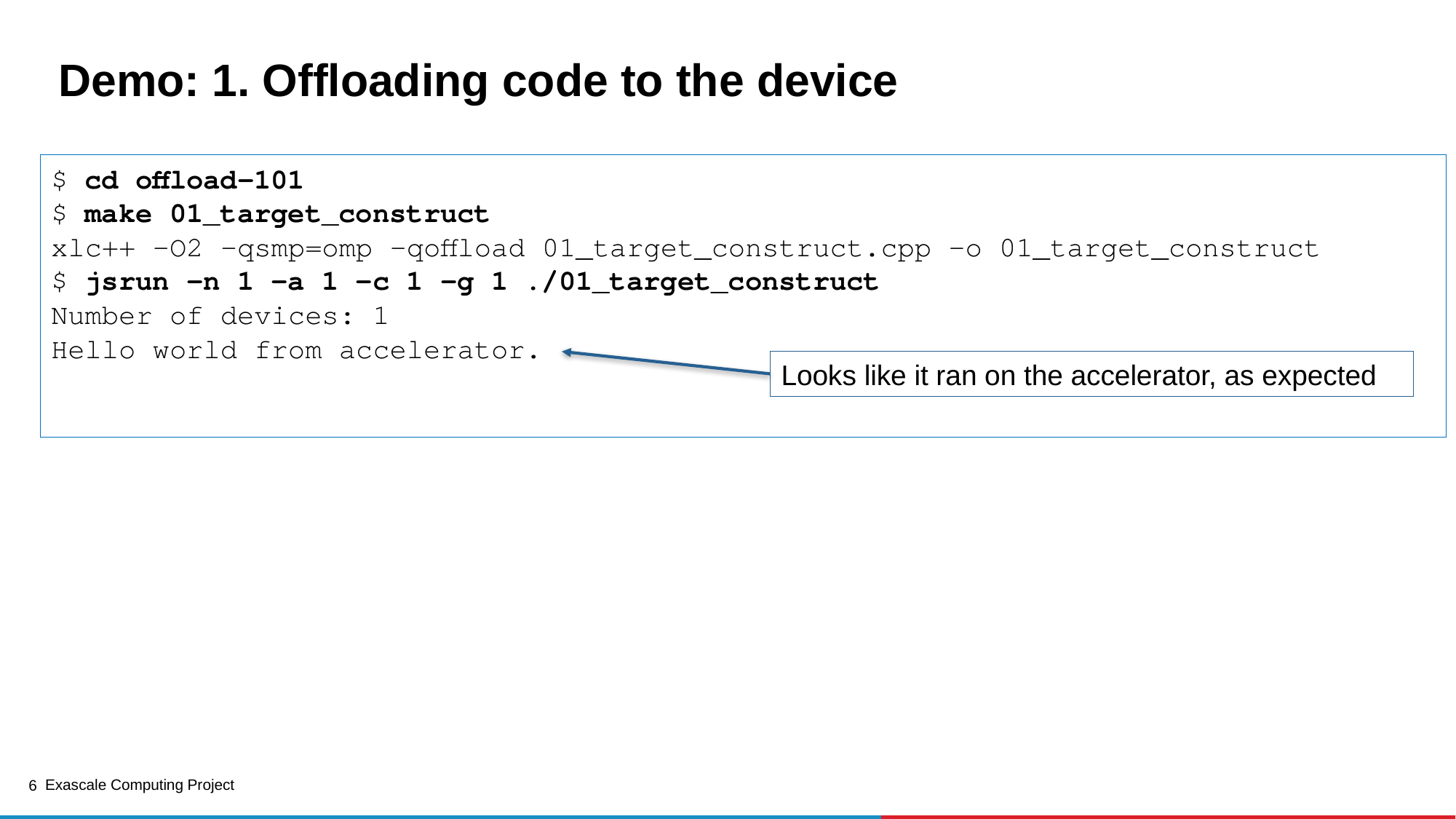

Demo: 1. Offloading code to the device
$ cd offload-101
$ make 01_target_construct
xlc++ -O2 -qsmp=omp -qoffload 01_target_construct.cpp -o 01_target_construct
$ jsrun -n 1 -a 1 -c 1 -g 1 ./01_target_construct
Number of devices: 1
Hello world from accelerator.

Looks like it ran on the accelerator, as expected